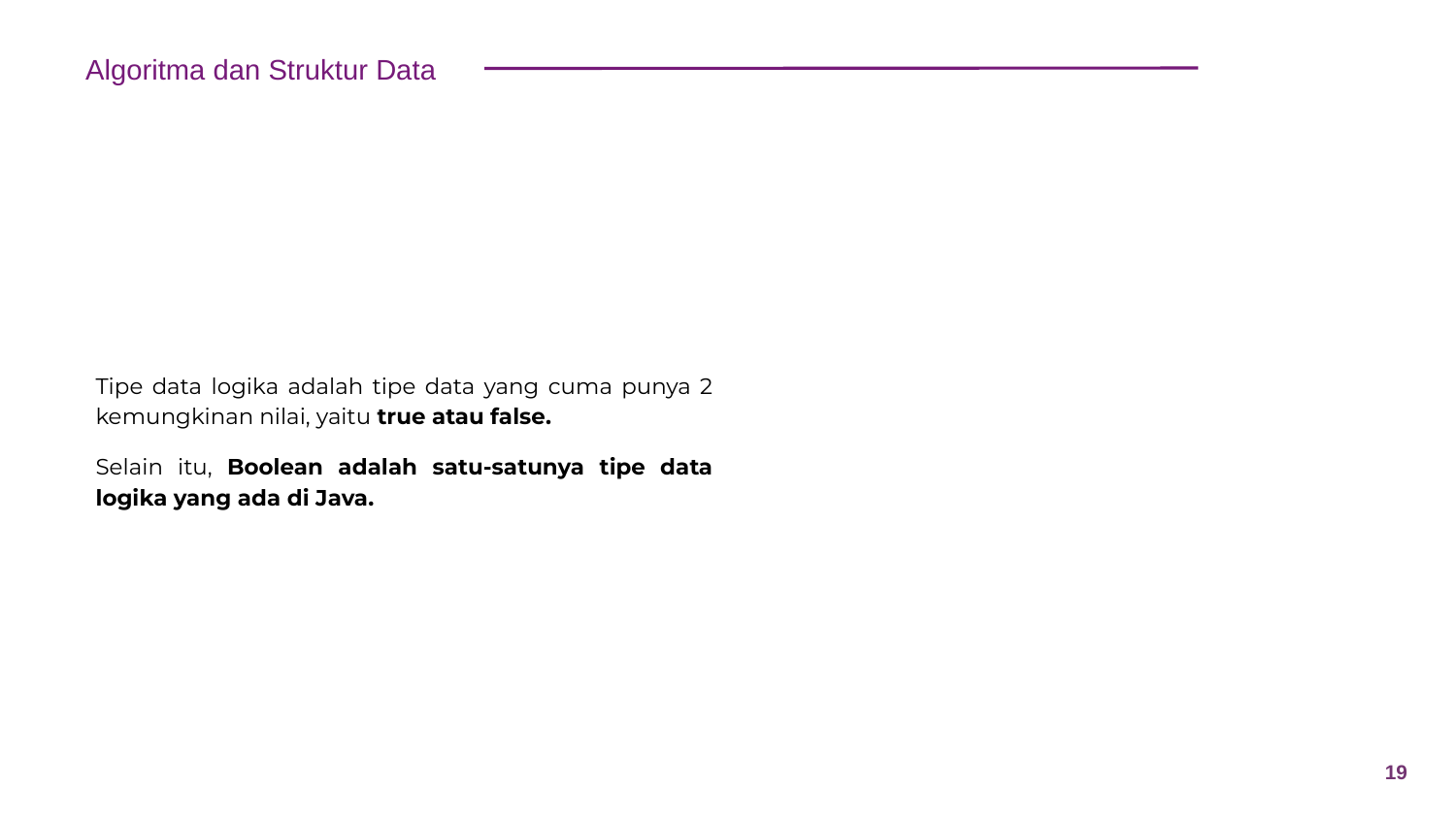

Algoritma dan Struktur Data
Tipe data logika adalah tipe data yang cuma punya 2 kemungkinan nilai, yaitu true atau false.
Selain itu, Boolean adalah satu-satunya tipe data logika yang ada di Java.
19